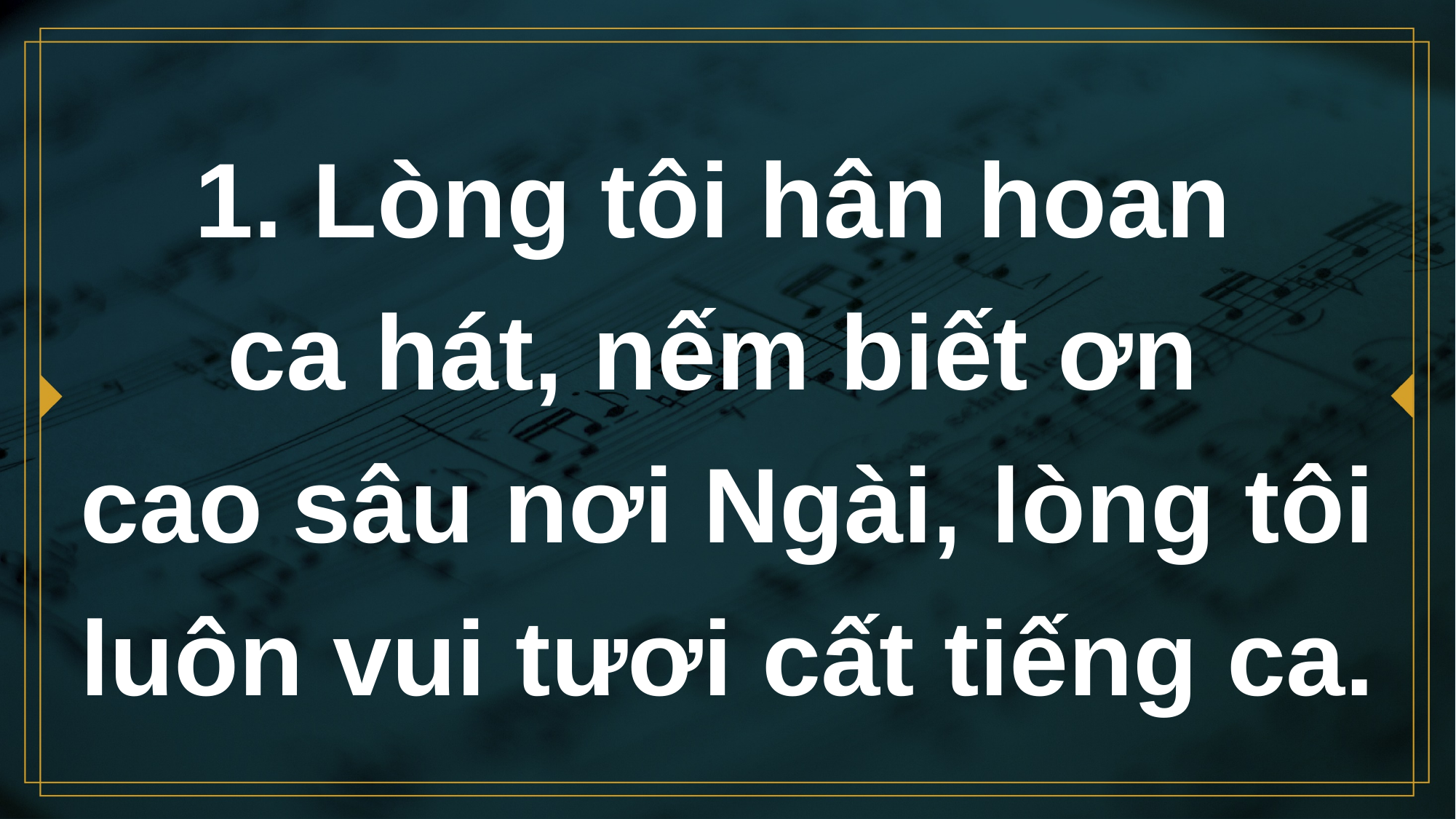

# 1. Lòng tôi hân hoan ca hát, nếm biết ơn cao sâu nơi Ngài, lòng tôi luôn vui tươi cất tiếng ca.